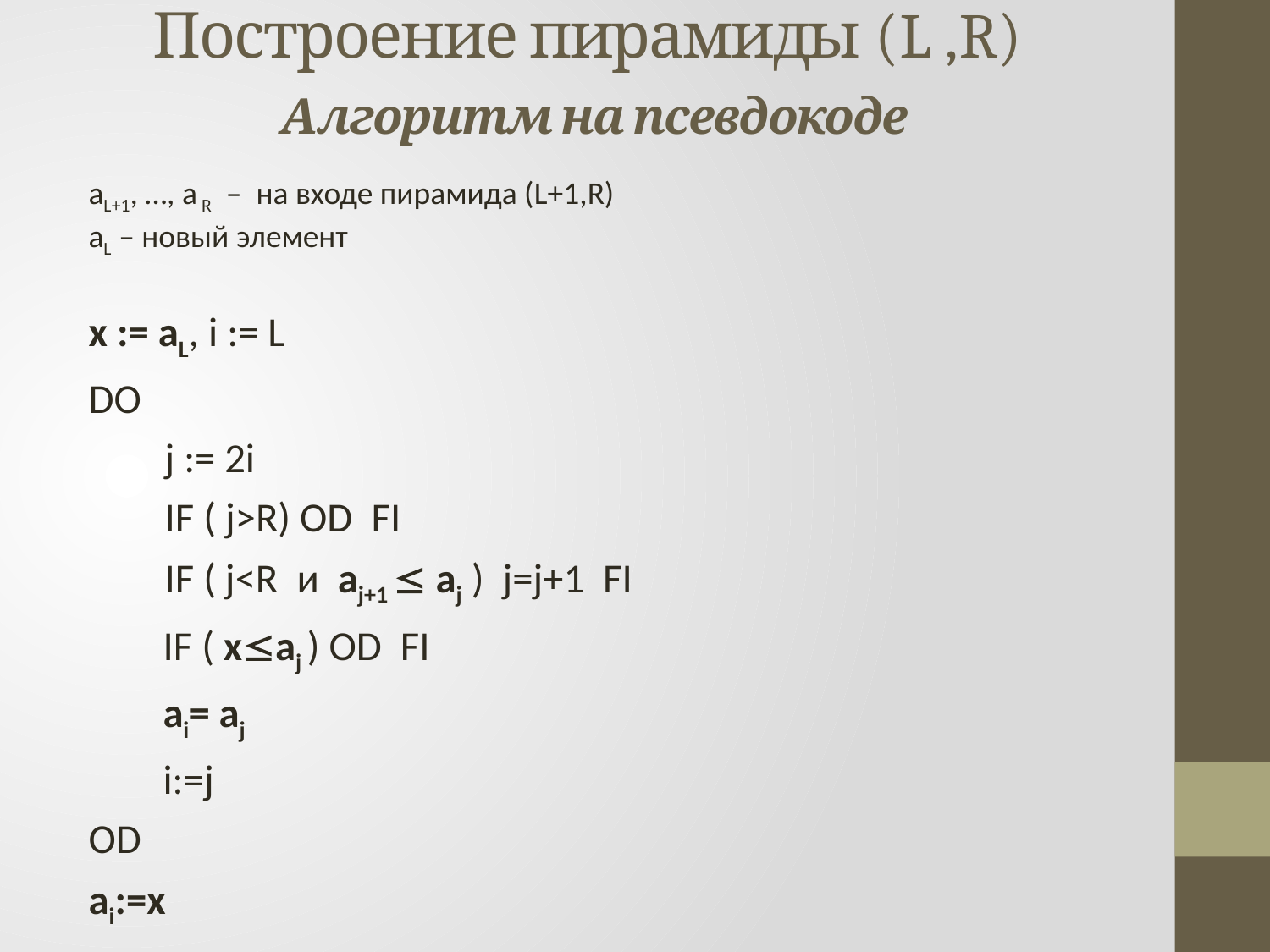

# Построение пирамиды (L ,R) Алгоритм на псевдокоде
aL+1, …, a R  –  на входе пирамида (L+1,R)
aL – новый элемент

x := aL, i := L
DO
	j := 2i
	IF ( j>R) OD  FI
	IF ( j<R  и  aj+1 ≤ aj )  j=j+1  FI
        IF ( x≤aj ) OD  FI
        ai= aj
        i:=j
OD
ai:=x